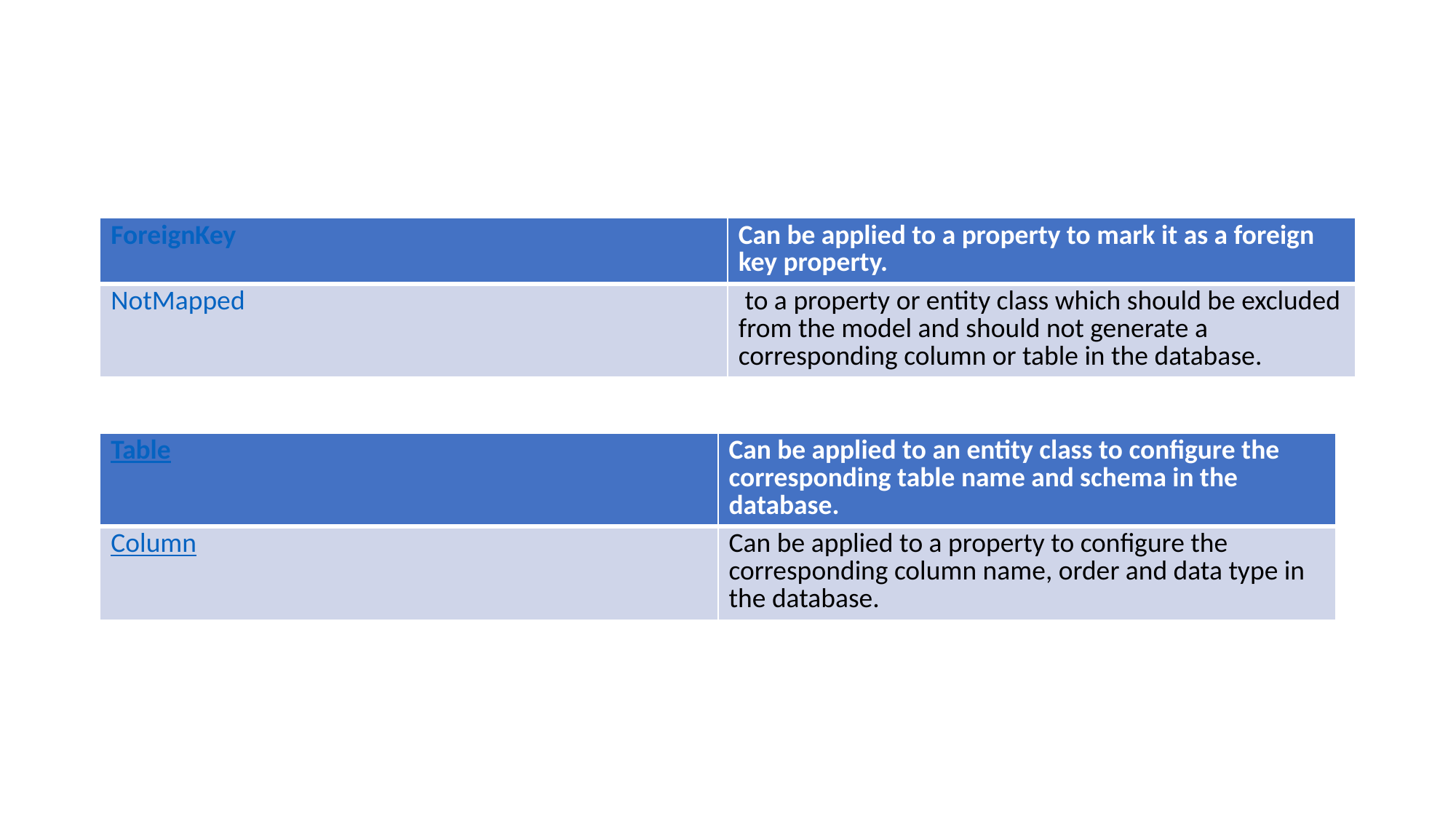

#
| ForeignKey | Can be applied to a property to mark it as a foreign key property. |
| --- | --- |
| NotMapped | to a property or entity class which should be excluded from the model and should not generate a corresponding column or table in the database. |
| Table | Can be applied to an entity class to configure the corresponding table name and schema in the database. |
| --- | --- |
| Column | Can be applied to a property to configure the corresponding column name, order and data type in the database. |